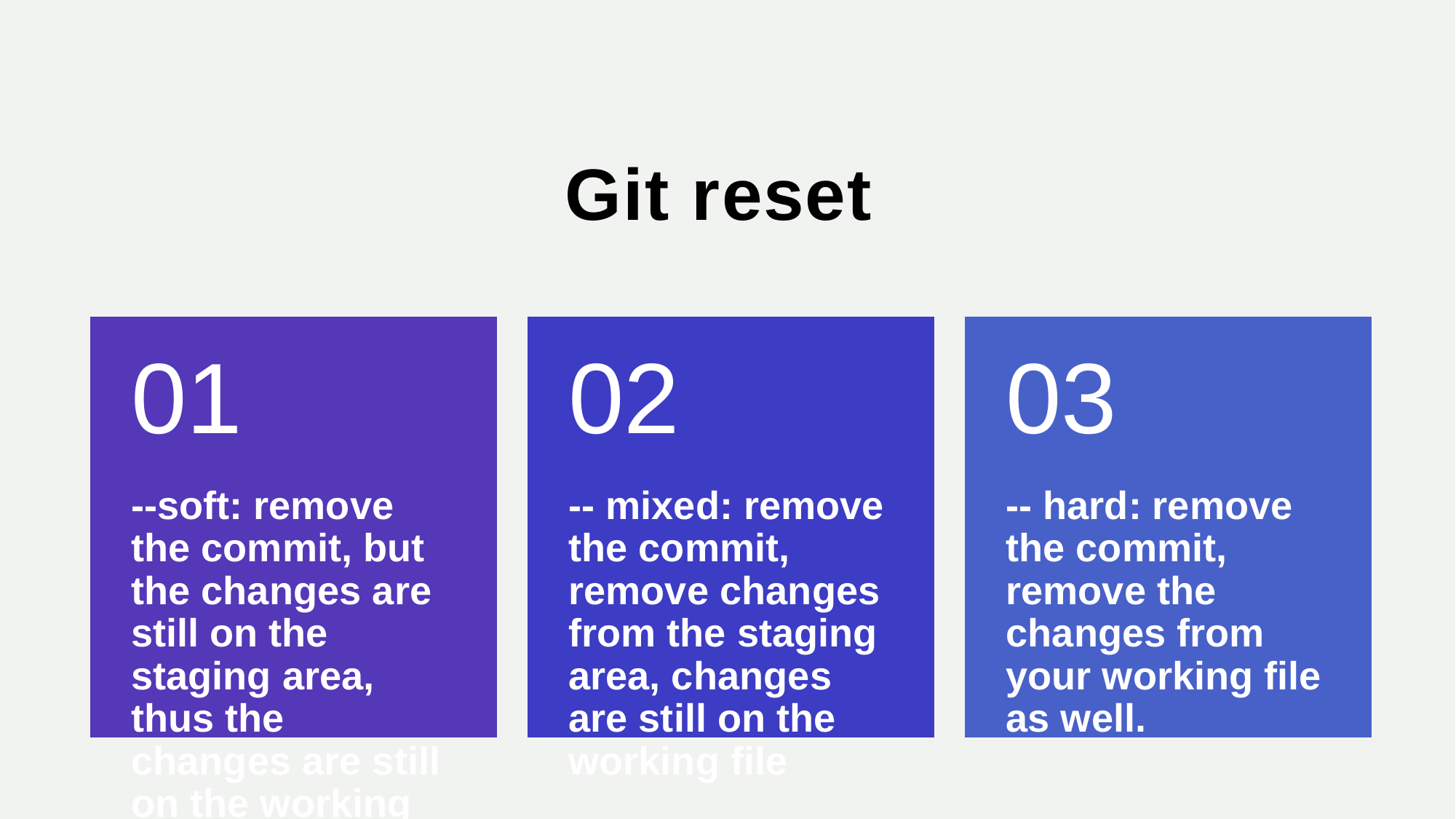

# Git reset
--soft: remove the commit, but the changes are still on the staging area, thus the changes are still on the working file
01
-- mixed: remove the commit, remove changes from the staging area, changes are still on the working file
02
-- hard: remove the commit, remove the changes from your working file as well.
03